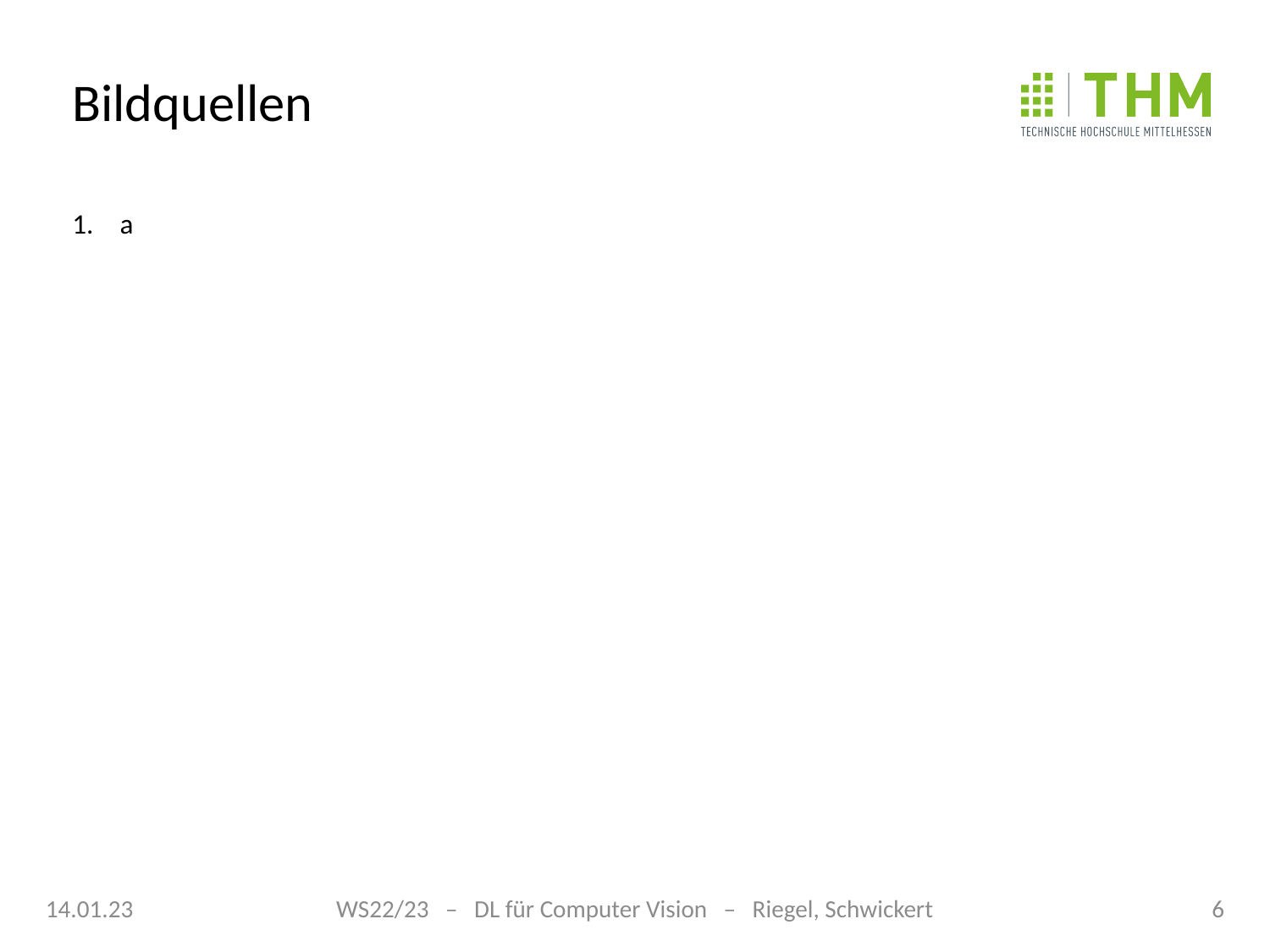

# Bildquellen
a
14.01.23
WS22/23   –   DL für Computer Vision   –   Riegel, Schwickert
6